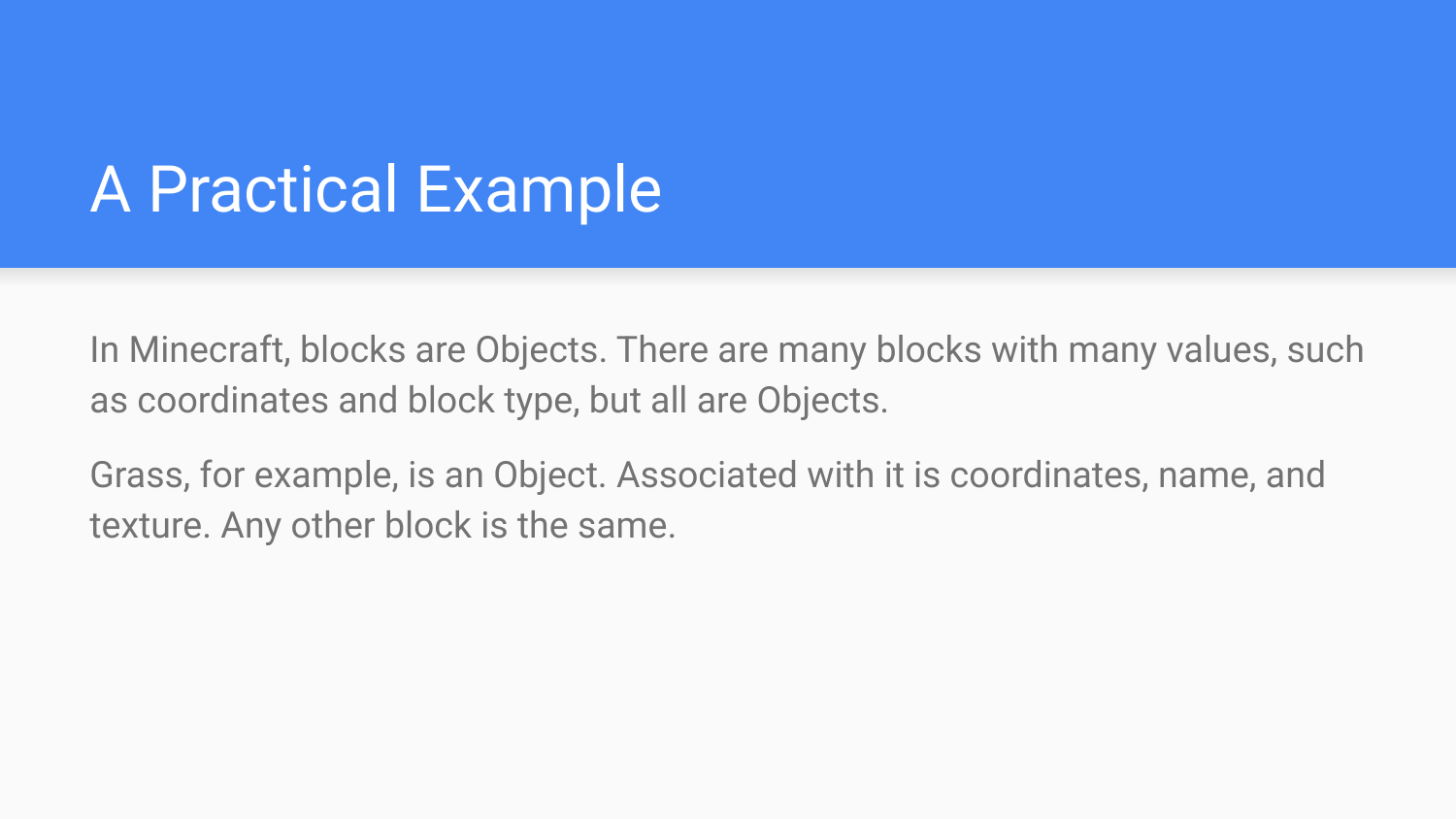

# A Practical Example
In Minecraft, blocks are Objects. There are many blocks with many values, such as coordinates and block type, but all are Objects.
Grass, for example, is an Object. Associated with it is coordinates, name, and texture. Any other block is the same.